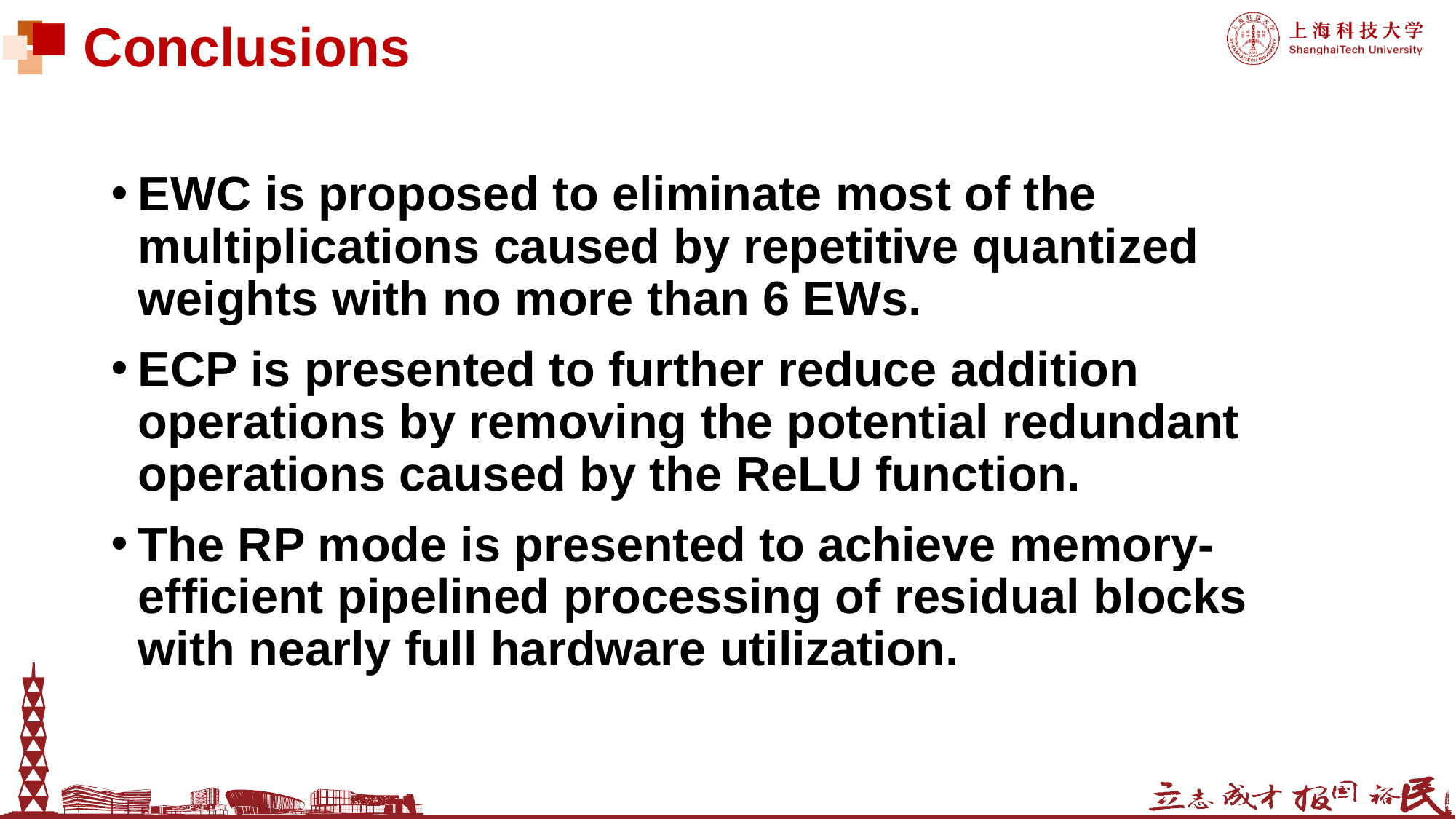

# Conclusions
EWC is proposed to eliminate most of the multiplications caused by repetitive quantized weights with no more than 6 EWs.
ECP is presented to further reduce addition operations by removing the potential redundant operations caused by the ReLU function.
The RP mode is presented to achieve memory-efficient pipelined processing of residual blocks with nearly full hardware utilization.